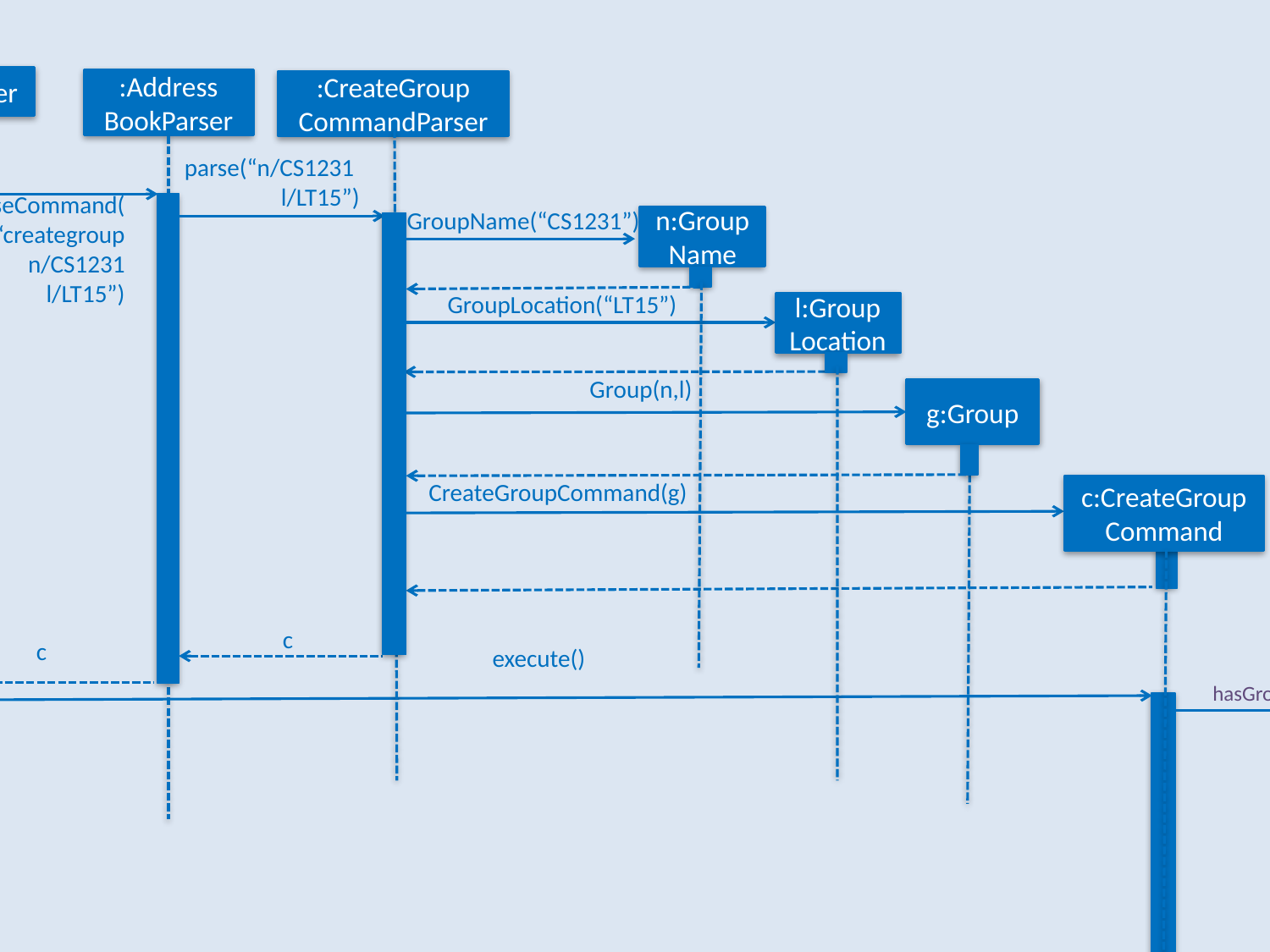

Model

Logic
:LogicManager
:Address
BookParser
:CreateGroup
CommandParser
execute(“creategroup
n/CS1231 l/LT15”)
parse(“n/CS1231
l/LT15”)

parseCommand(“creategroup n/CS1231 l/LT15”)

GroupName(“CS1231”)
n:GroupName

GroupLocation(“LT15”)
l:Group
Location

Group(n,l)
g:Group

c:CreateGroupCommand
CreateGroupCommand(g)

c
: Model
c
execute()
:VersionedAddressBook
hasGroup(g)

hasGroup(g)
hasGroup(g)

t
opt

[t == false]
createGroup(g)
createGroup(g)

result
result
X